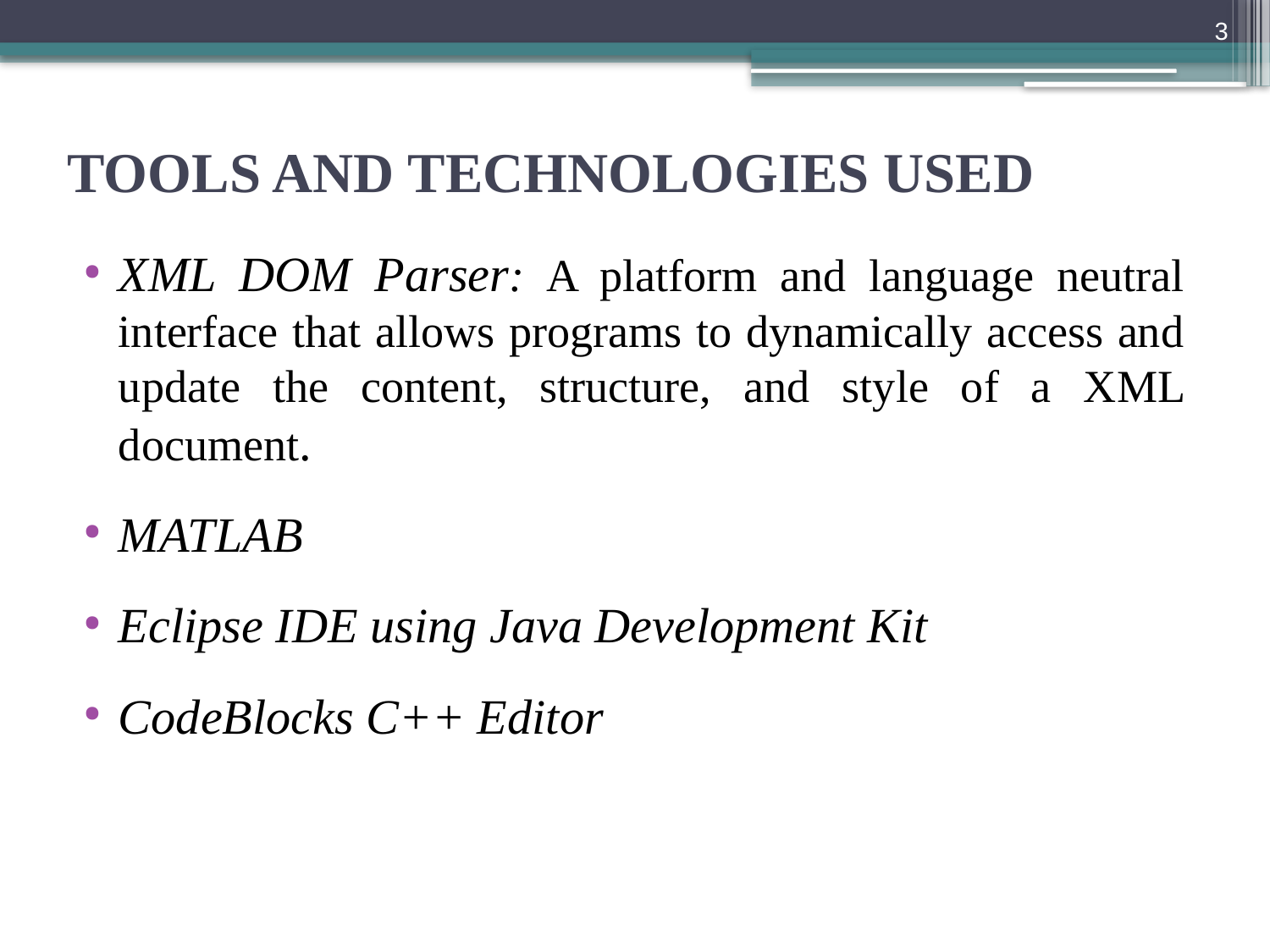

3
# TOOLS AND TECHNOLOGIES USED
XML DOM Parser: A platform and language neutral interface that allows programs to dynamically access and update the content, structure, and style of a XML document.

MATLAB

Eclipse IDE using Java Development Kit

CodeBlocks C++ Editor